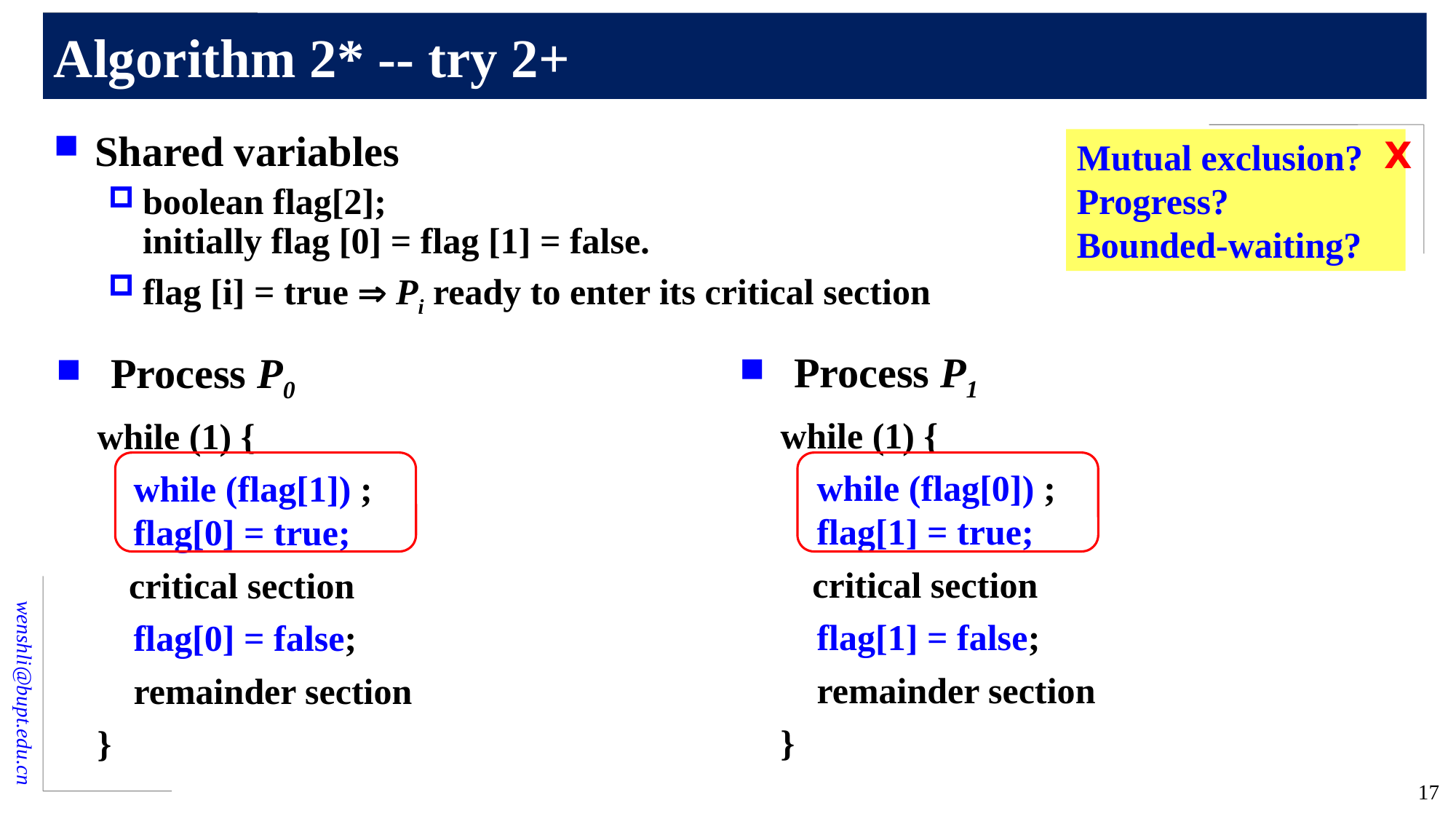

# Algorithm 2* -- try 2+
Shared variables
boolean flag[2];
initially flag [0] = flag [1] = false.
flag [i] = true ⇒ Pi ready to enter its critical section
X
Mutual exclusion?
Progress?
Bounded-waiting?
Process P1
	while (1) {
	    while (flag[0]) ;
    flag[1] = true;
        critical section
	    flag[1] = false;
	    remainder section
	}
Process P0
	while (1) {
	    while (flag[1]) ;
    flag[0] = true;
        critical section
	    flag[0] = false;
	    remainder section
	}

17